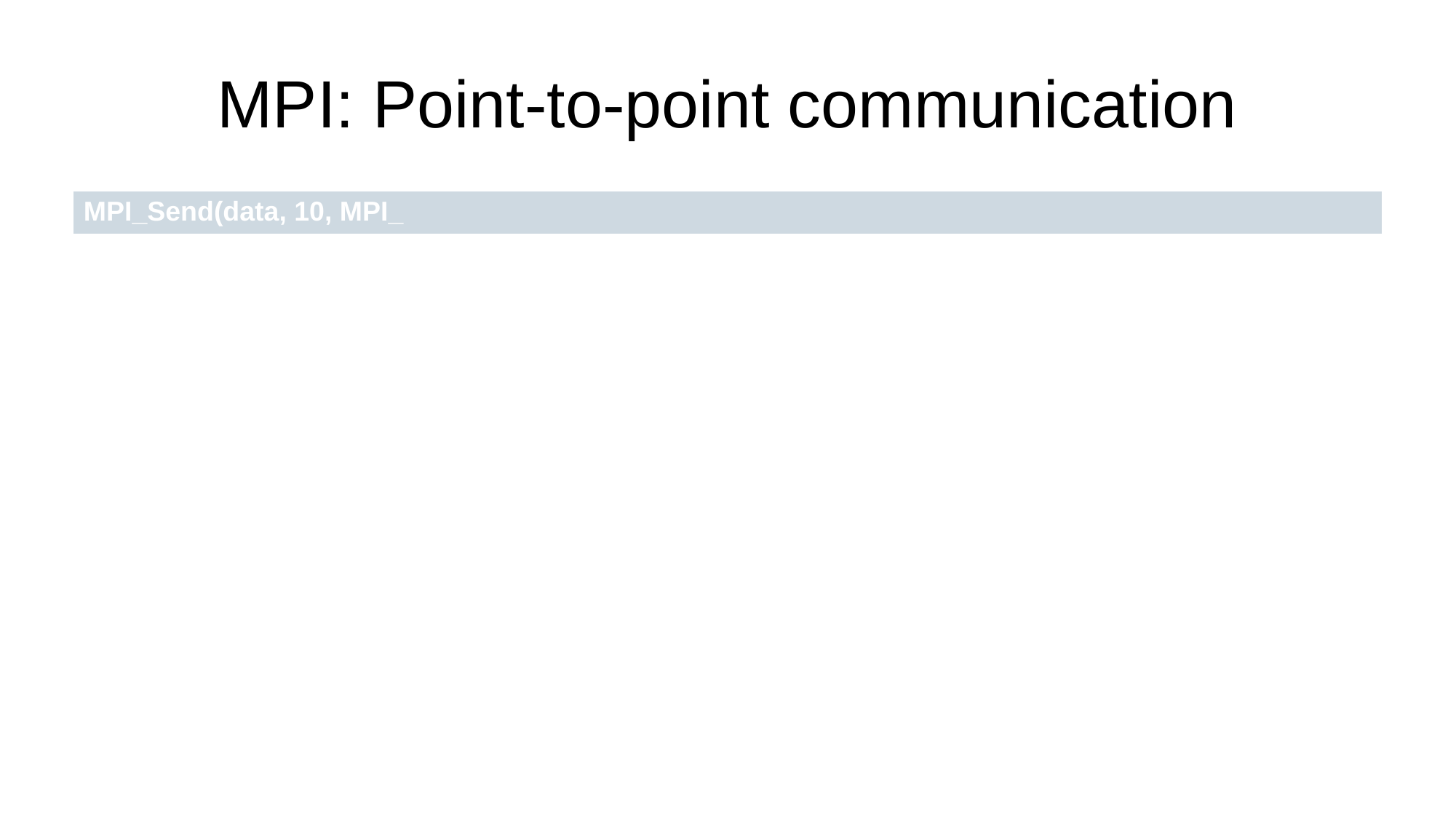

# MPI: Point-to-point communication
| MPI\_Send(data, 10, MPI\_ |
| --- |